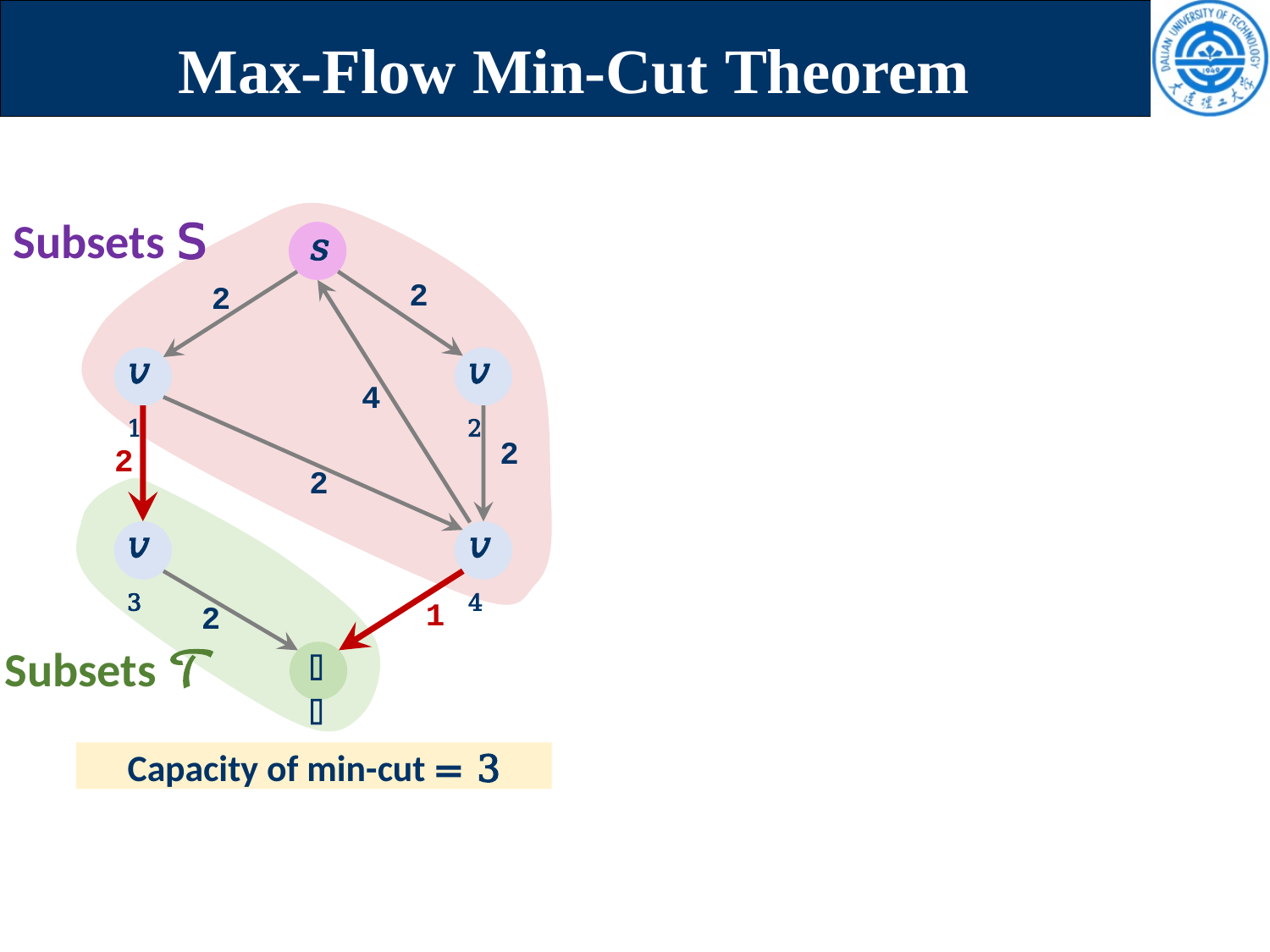

# Max-Flow Min-Cut Theorem

Subsets 𝖲
𝑠
2

2

𝑣1
𝑣2

4

2
2
2
𝑣3
𝑣4

1
2
Subsets 𝒯
𝑡

Capacity of min-cut = 3